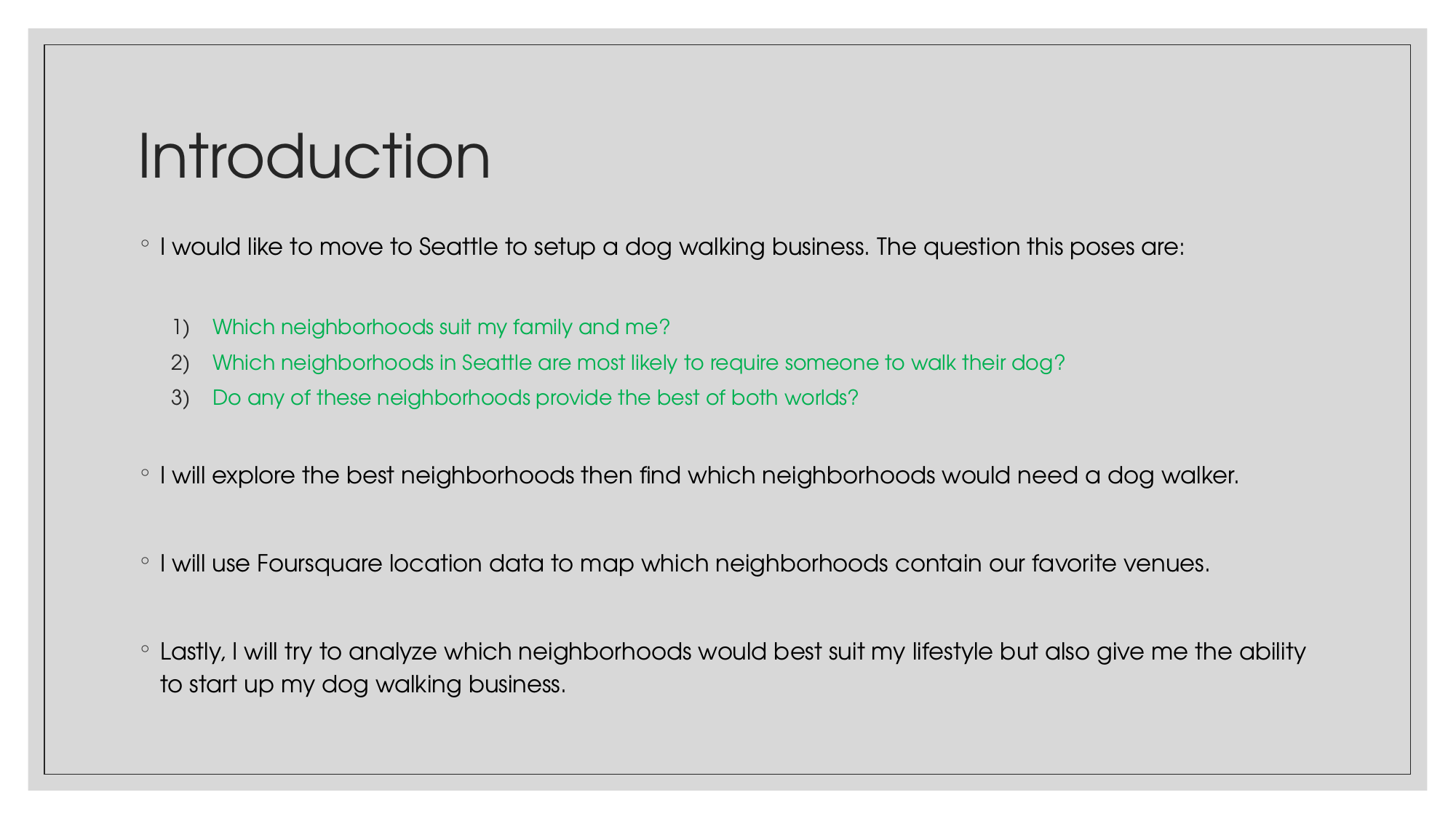

# Introduction
I would like to move to Seattle to setup a dog walking business. The question this poses are:

Which neighborhoods suit my family and me?
Which neighborhoods in Seattle are most likely to require someone to walk their dog?
Do any of these neighborhoods provide the best of both worlds?

I will explore the best neighborhoods then find which neighborhoods would need a dog walker.

I will use Foursquare location data to map which neighborhoods contain our favorite venues.

Lastly, I will try to analyze which neighborhoods would best suit my lifestyle but also give me the ability to start up my dog walking business.